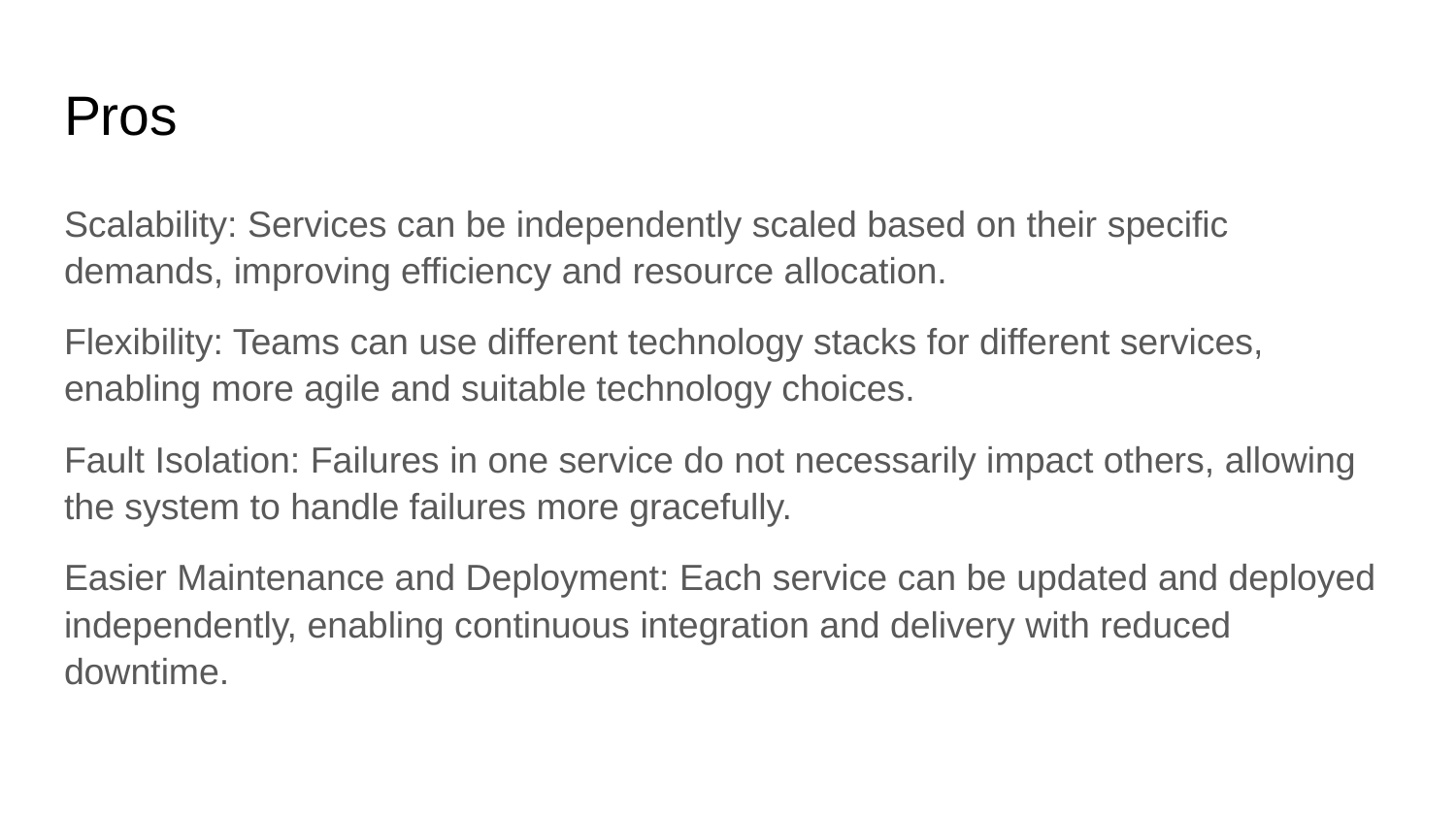

# Pros
Scalability: Services can be independently scaled based on their specific demands, improving efficiency and resource allocation.
Flexibility: Teams can use different technology stacks for different services, enabling more agile and suitable technology choices.
Fault Isolation: Failures in one service do not necessarily impact others, allowing the system to handle failures more gracefully.
Easier Maintenance and Deployment: Each service can be updated and deployed independently, enabling continuous integration and delivery with reduced downtime.